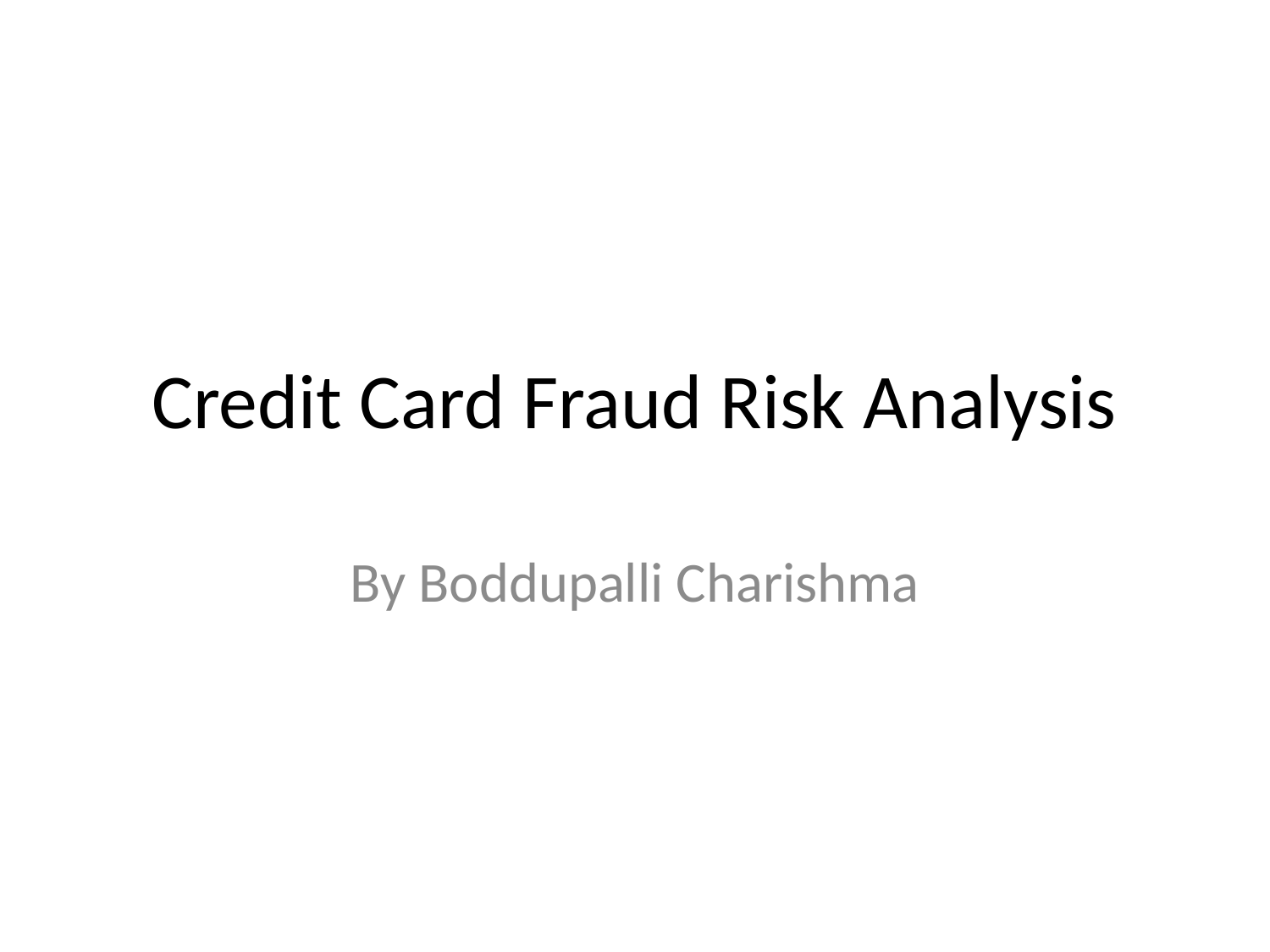

# Credit Card Fraud Risk Analysis
By Boddupalli Charishma